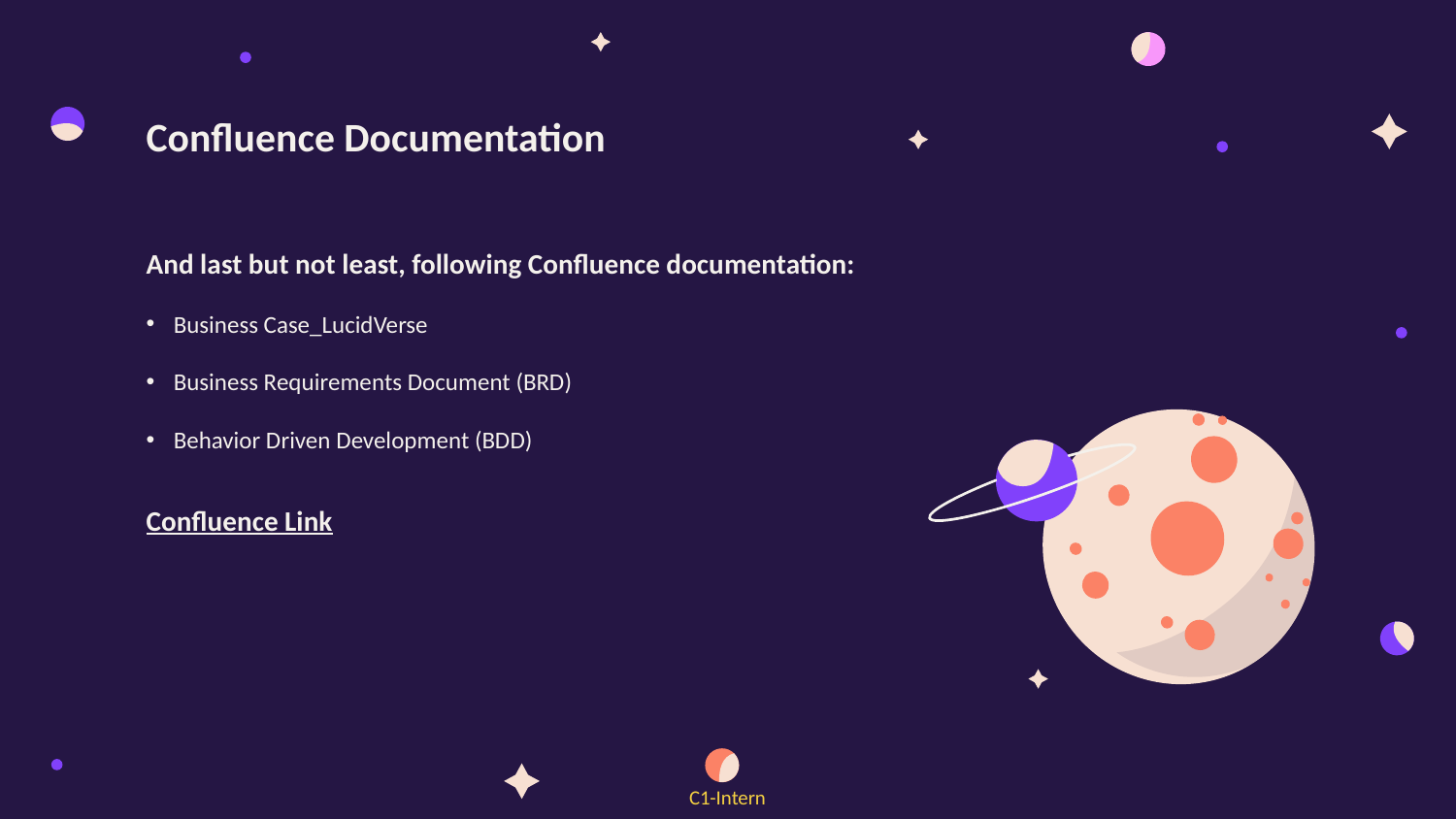

#
Confluence Documentation

And last but not least, following Confluence documentation:
Business Case_LucidVerse
Business Requirements Document (BRD)
Behavior Driven Development (BDD)

Confluence Link